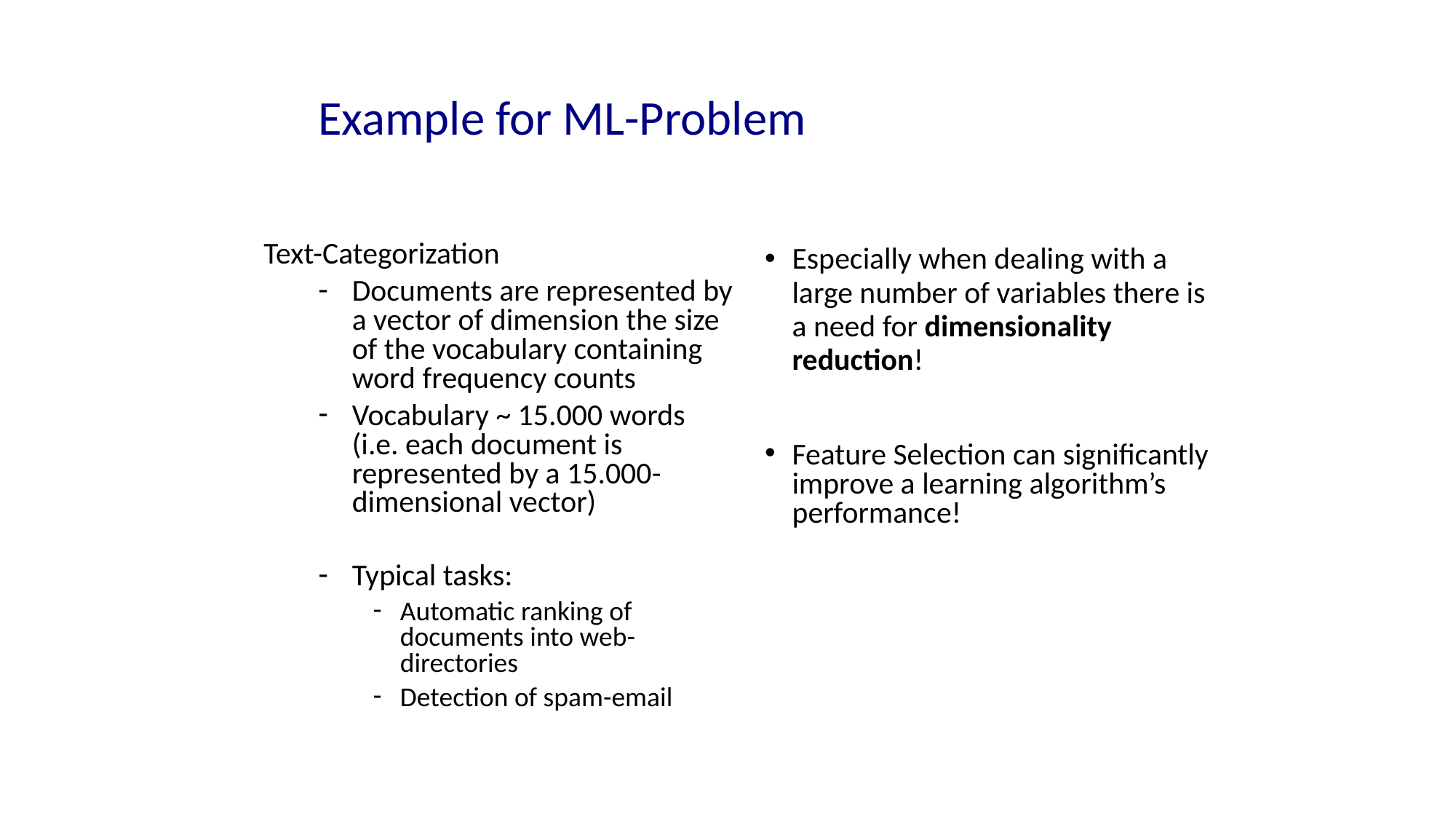

# Example for ML-Problem
Text-Categorization
Documents are represented by a vector of dimension the size of the vocabulary containing word frequency counts
Vocabulary ~ 15.000 words (i.e. each document is represented by a 15.000-dimensional vector)

Typical tasks:
Automatic ranking of documents into web-directories
Detection of spam-email

Especially when dealing with a large number of variables there is a need for dimensionality reduction!

Feature Selection can significantly improve a learning algorithm’s performance!